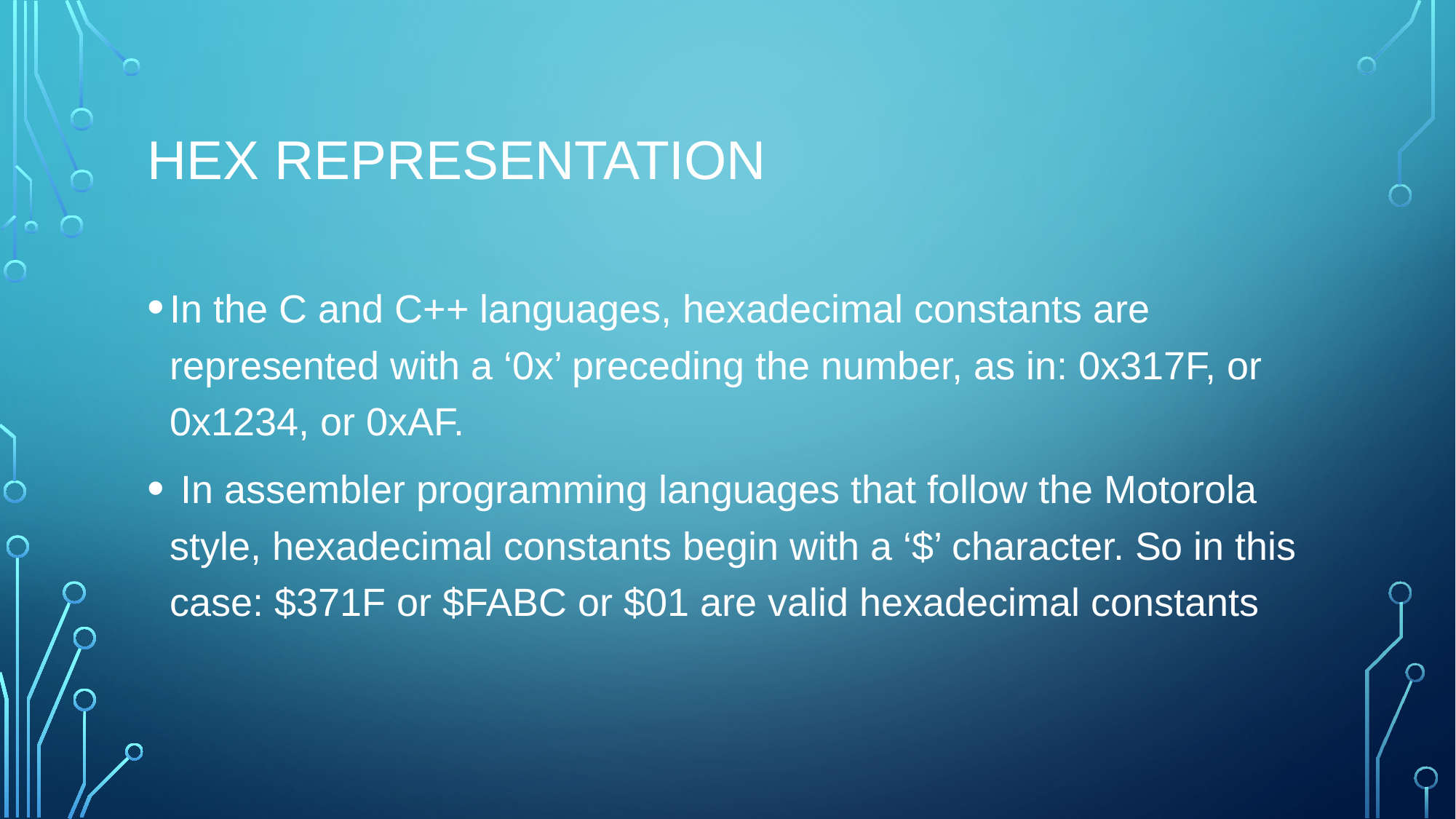

# Hex Representation
In the C and C++ languages, hexadecimal constants are represented with a ‘0x’ preceding the number, as in: 0x317F, or 0x1234, or 0xAF.
 In assembler programming languages that follow the Motorola style, hexadecimal constants begin with a ‘$’ character. So in this case: $371F or $FABC or $01 are valid hexadecimal constants